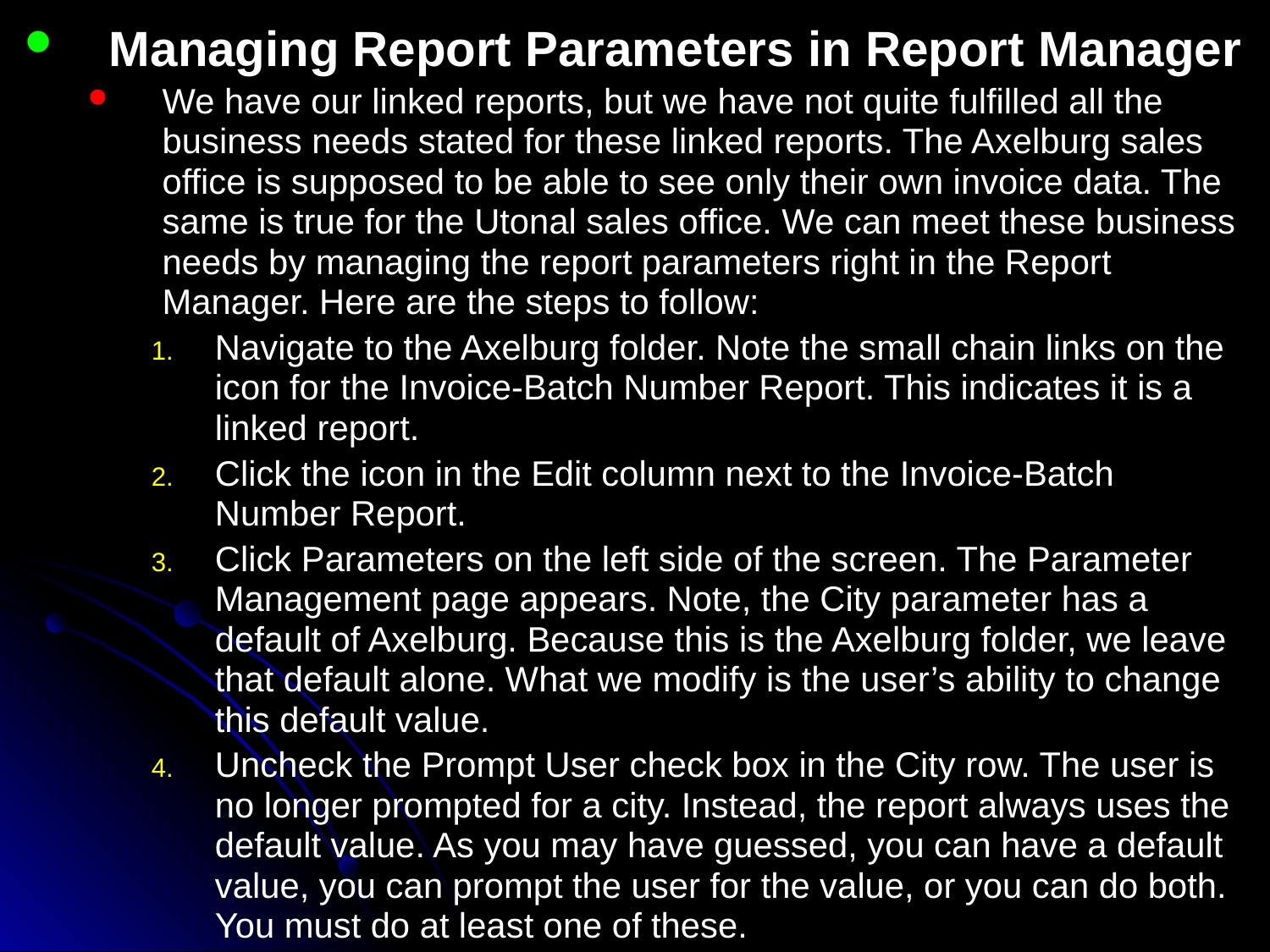

Managing Report Parameters in Report Manager
We have our linked reports, but we have not quite fulfilled all the business needs stated for these linked reports. The Axelburg sales office is supposed to be able to see only their own invoice data. The same is true for the Utonal sales office. We can meet these business needs by managing the report parameters right in the Report Manager. Here are the steps to follow:
Navigate to the Axelburg folder. Note the small chain links on the icon for the Invoice-Batch Number Report. This indicates it is a linked report.
Click the icon in the Edit column next to the Invoice-Batch Number Report.
Click Parameters on the left side of the screen. The Parameter Management page appears. Note, the City parameter has a default of Axelburg. Because this is the Axelburg folder, we leave that default alone. What we modify is the user’s ability to change this default value.
Uncheck the Prompt User check box in the City row. The user is no longer prompted for a city. Instead, the report always uses the default value. As you may have guessed, you can have a default value, you can prompt the user for the value, or you can do both. You must do at least one of these.